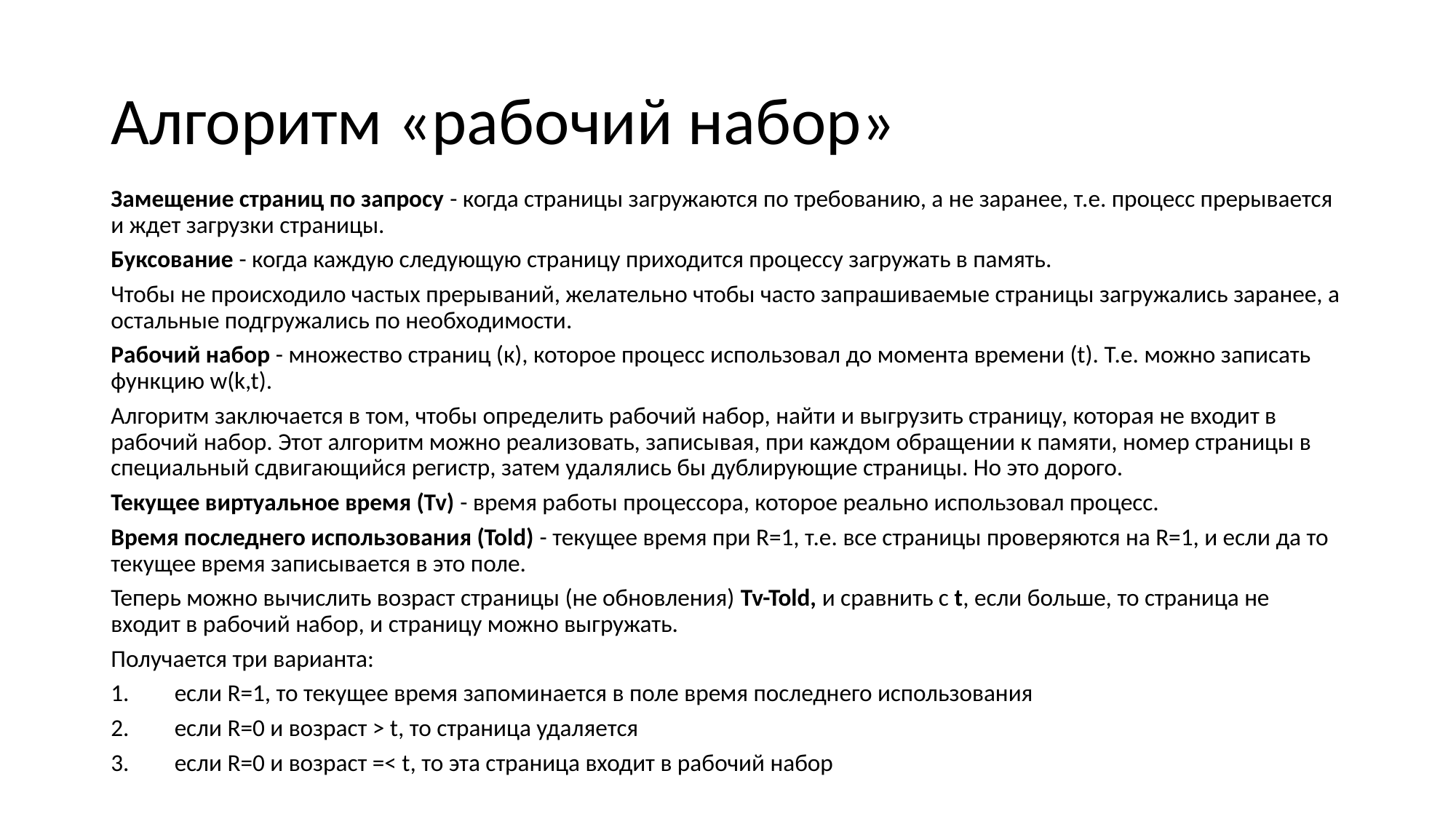

# Алгоритм «рабочий набор»
Замещение страниц по запросу - когда страницы загружаются по требованию, а не заранее, т.е. процесс прерывается и ждет загрузки страницы.
Буксование - когда каждую следующую страницу приходится процессу загружать в память.
Чтобы не происходило частых прерываний, желательно чтобы часто запрашиваемые страницы загружались заранее, а остальные подгружались по необходимости.
Рабочий набор - множество страниц (к), которое процесс использовал до момента времени (t). Т.е. можно записать функцию w(k,t).
Алгоритм заключается в том, чтобы определить рабочий набор, найти и выгрузить страницу, которая не входит в рабочий набор. Этот алгоритм можно реализовать, записывая, при каждом обращении к памяти, номер страницы в специальный сдвигающийся регистр, затем удалялись бы дублирующие страницы. Но это дорого.
Текущее виртуальное время (Tv) - время работы процессора, которое реально использовал процесс.
Время последнего использования (Told) - текущее время при R=1, т.е. все страницы проверяются на R=1, и если да то текущее время записывается в это поле.
Теперь можно вычислить возраст страницы (не обновления) Tv-Told, и сравнить с t, если больше, то страница не входит в рабочий набор, и страницу можно выгружать.
Получается три варианта:
если R=1, то текущее время запоминается в поле время последнего использования
если R=0 и возраст > t, то страница удаляется
если R=0 и возраст =< t, то эта страница входит в рабочий набор